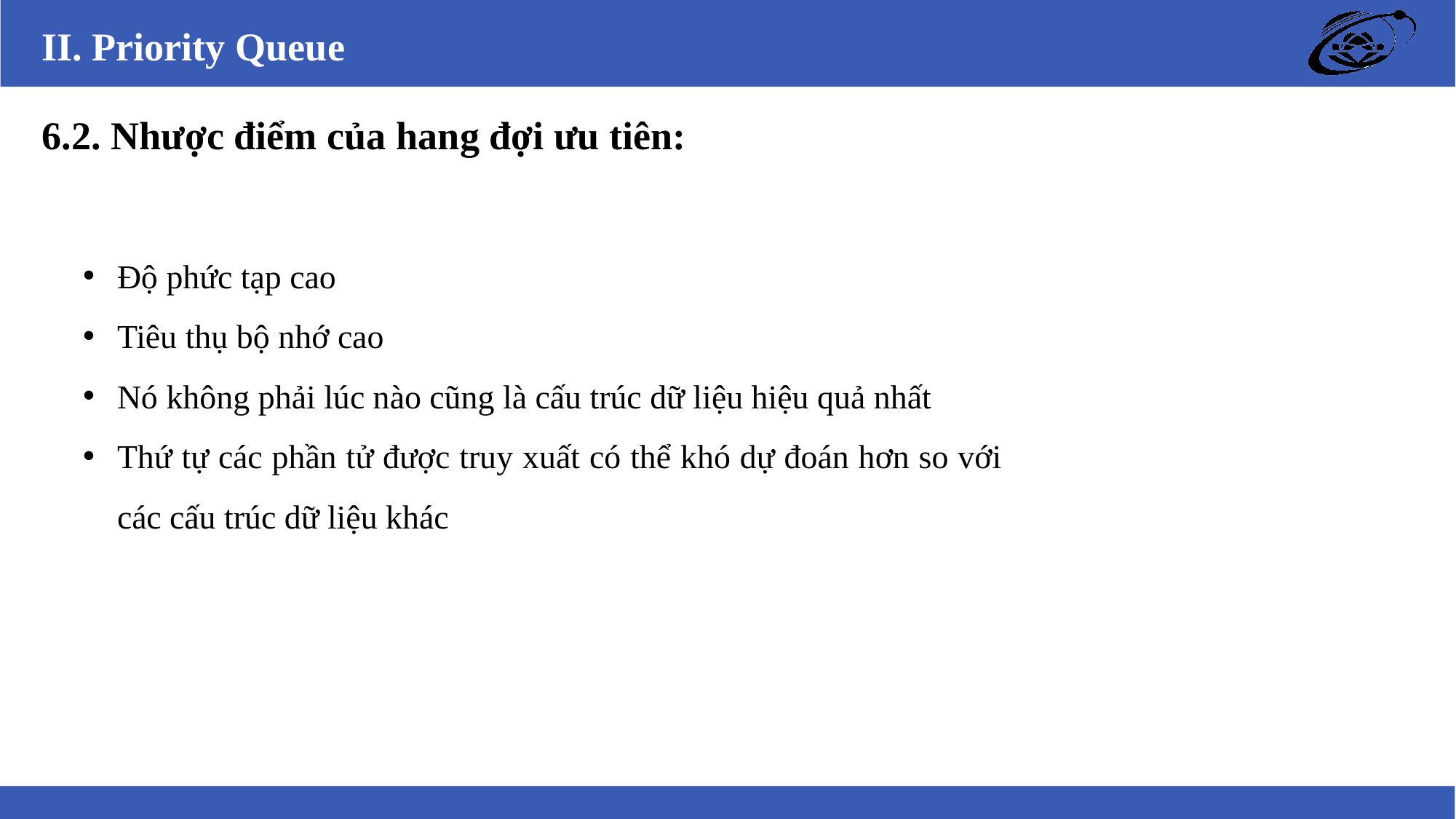

II. Priority Queue
6.2. Nhược điểm của hang đợi ưu tiên:
Độ phức tạp cao
Tiêu thụ bộ nhớ cao
Nó không phải lúc nào cũng là cấu trúc dữ liệu hiệu quả nhất
Thứ tự các phần tử được truy xuất có thể khó dự đoán hơn so với các cấu trúc dữ liệu khác